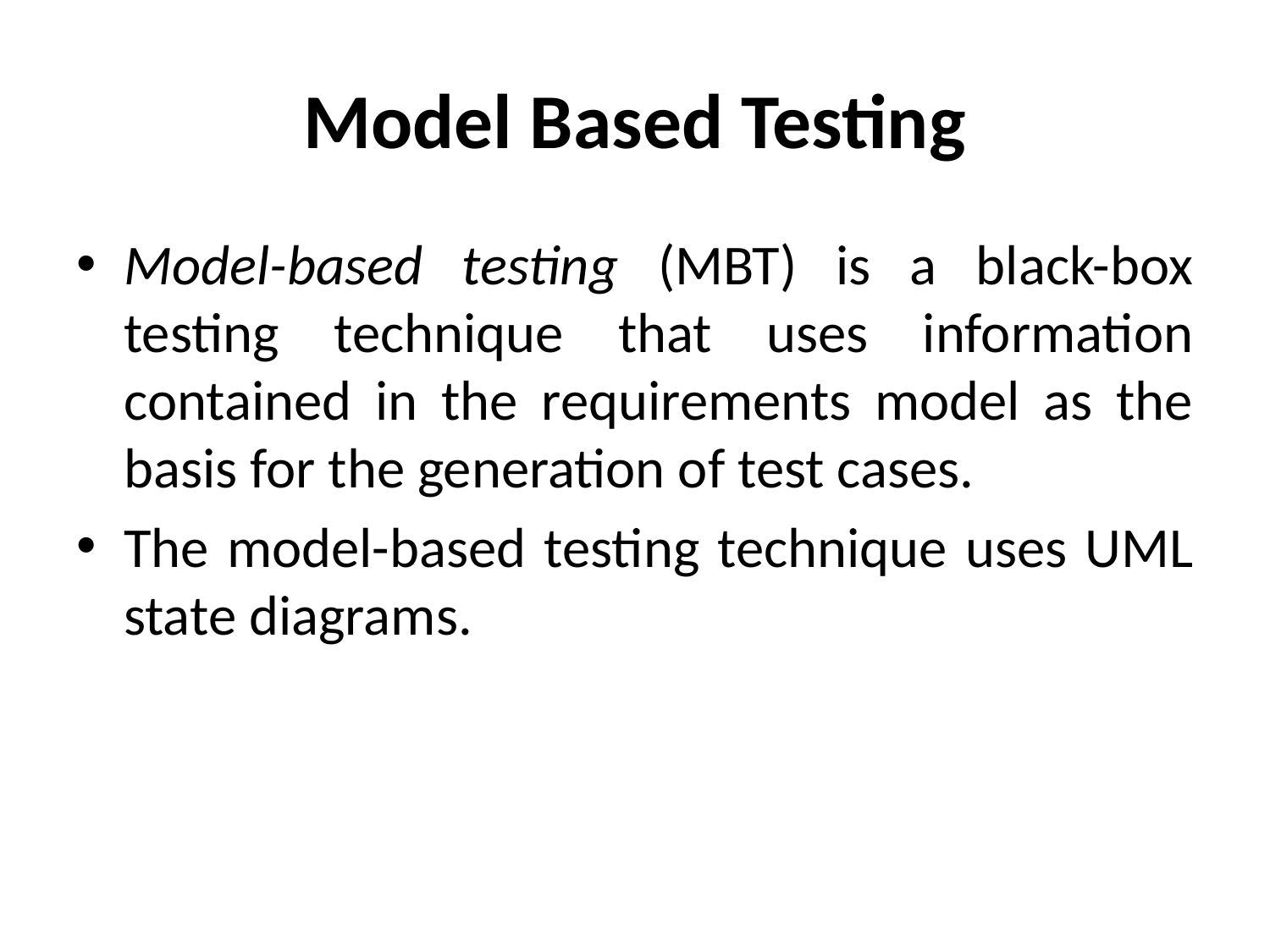

# Model Based Testing
Model-based testing (MBT) is a black-box testing technique that uses information contained in the requirements model as the basis for the generation of test cases.
The model-based testing technique uses UML state diagrams.